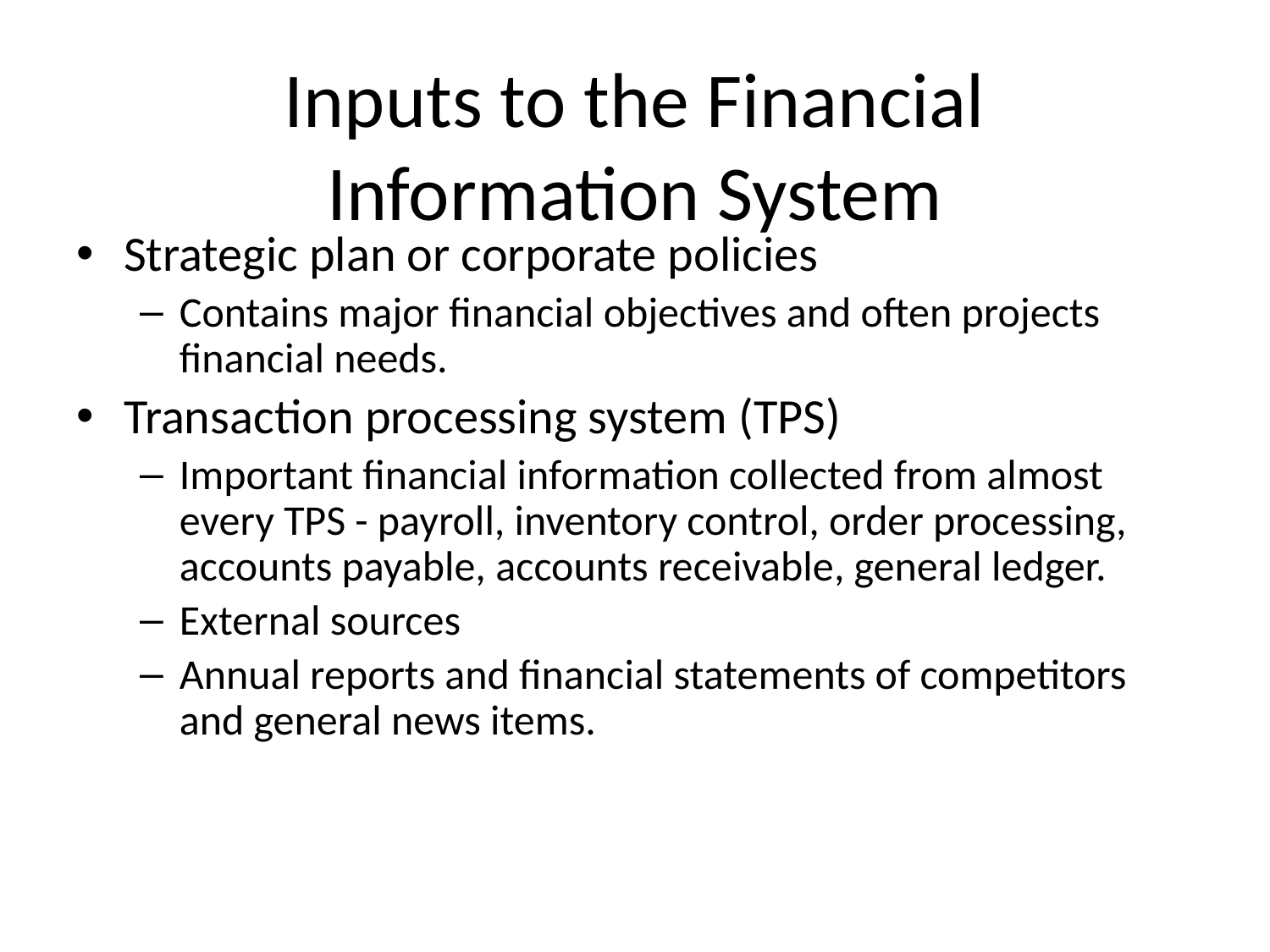

# Inputs to the Financial Information System
Strategic plan or corporate policies
Contains major financial objectives and often projects financial needs.
Transaction processing system (TPS)
Important financial information collected from almost every TPS - payroll, inventory control, order processing, accounts payable, accounts receivable, general ledger.
External sources
Annual reports and financial statements of competitors and general news items.